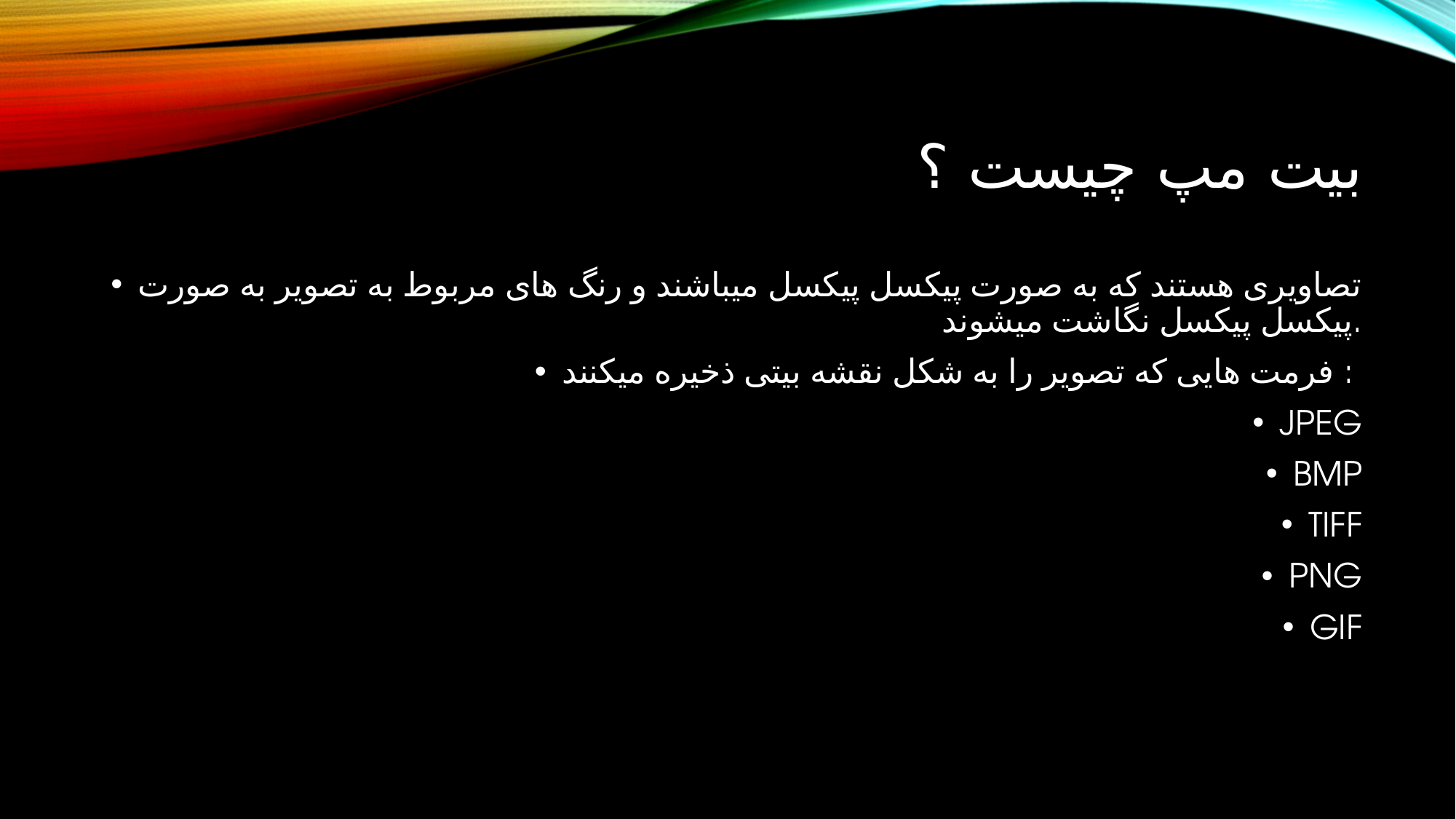

# بیت مپ چیست ؟
تصاویری هستند که به صورت پیکسل پیکسل میباشند و رنگ های مربوط به تصویر به صورت پیکسل پیکسل نگاشت میشوند.
فرمت هایی که تصویر را به شکل نقشه بیتی ذخیره میکنند :
JPEG
BMP
TIFF
PNG
GIF